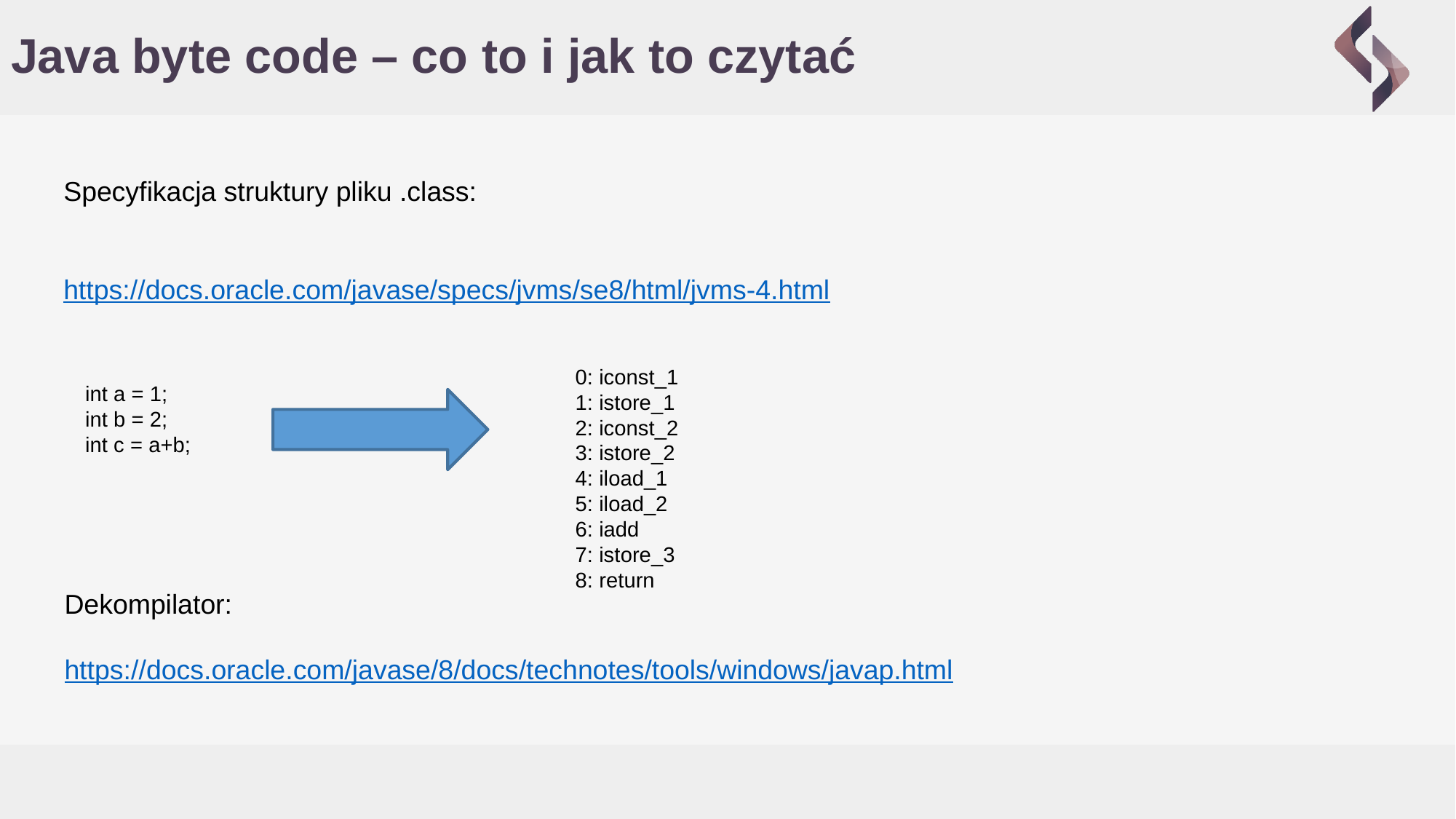

# Java byte code – co to i jak to czytać
Specyfikacja struktury pliku .class:

https://docs.oracle.com/javase/specs/jvms/se8/html/jvms-4.html

0: iconst_1
1: istore_1
2: iconst_2
3: istore_2
4: iload_1
5: iload_2
6: iadd
7: istore_3
8: return
int a = 1;
int b = 2;
int c = a+b;

Dekompilator:

https://docs.oracle.com/javase/8/docs/technotes/tools/windows/javap.html